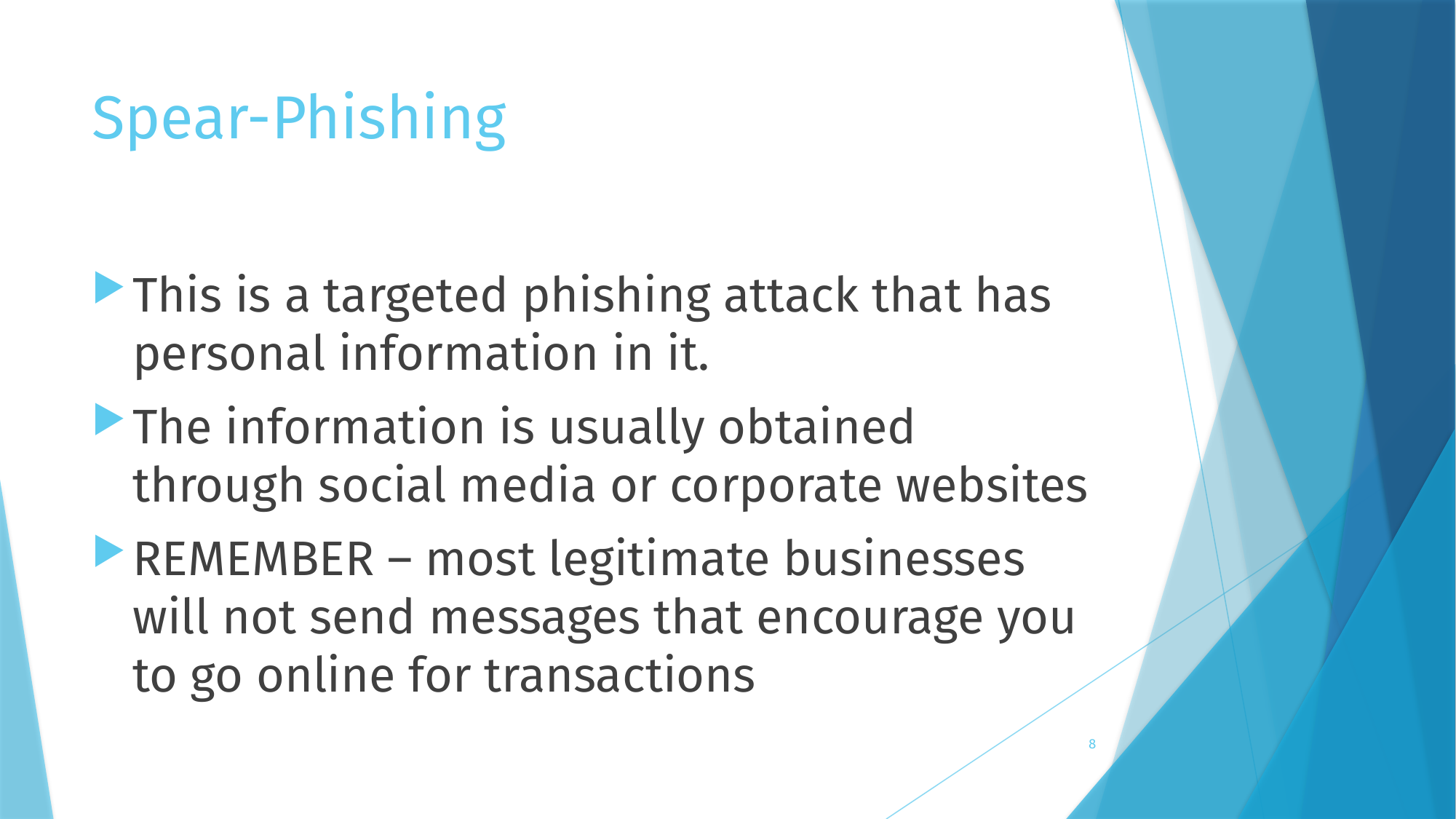

# Spear-Phishing
This is a targeted phishing attack that has personal information in it.
The information is usually obtained through social media or corporate websites
REMEMBER – most legitimate businesses will not send messages that encourage you to go online for transactions

8